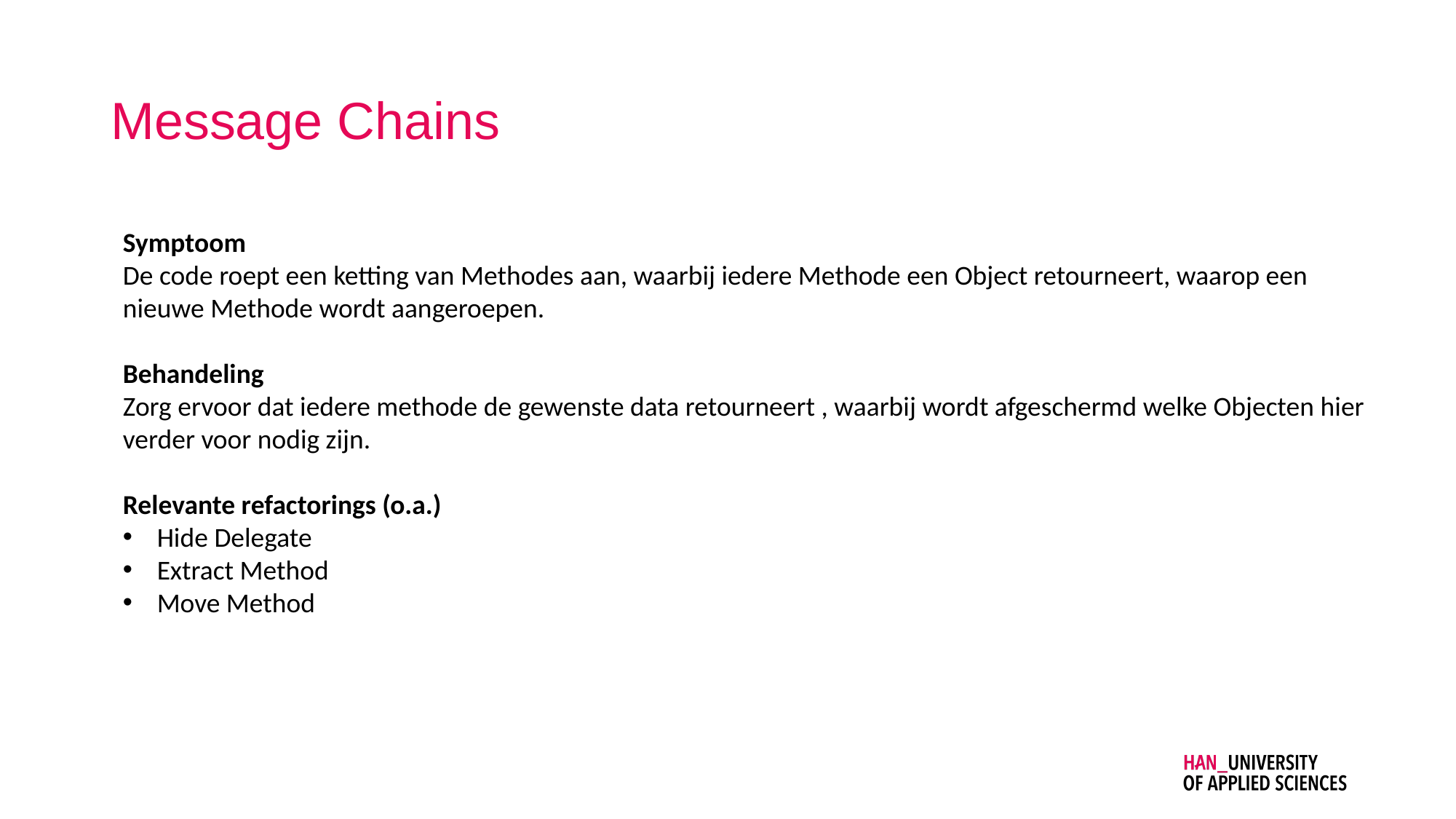

# Message Chains
Symptoom
De code roept een ketting van Methodes aan, waarbij iedere Methode een Object retourneert, waarop een nieuwe Methode wordt aangeroepen.

Behandeling
Zorg ervoor dat iedere methode de gewenste data retourneert , waarbij wordt afgeschermd welke Objecten hier verder voor nodig zijn.

Relevante refactorings (o.a.)
Hide Delegate
Extract Method
Move Method